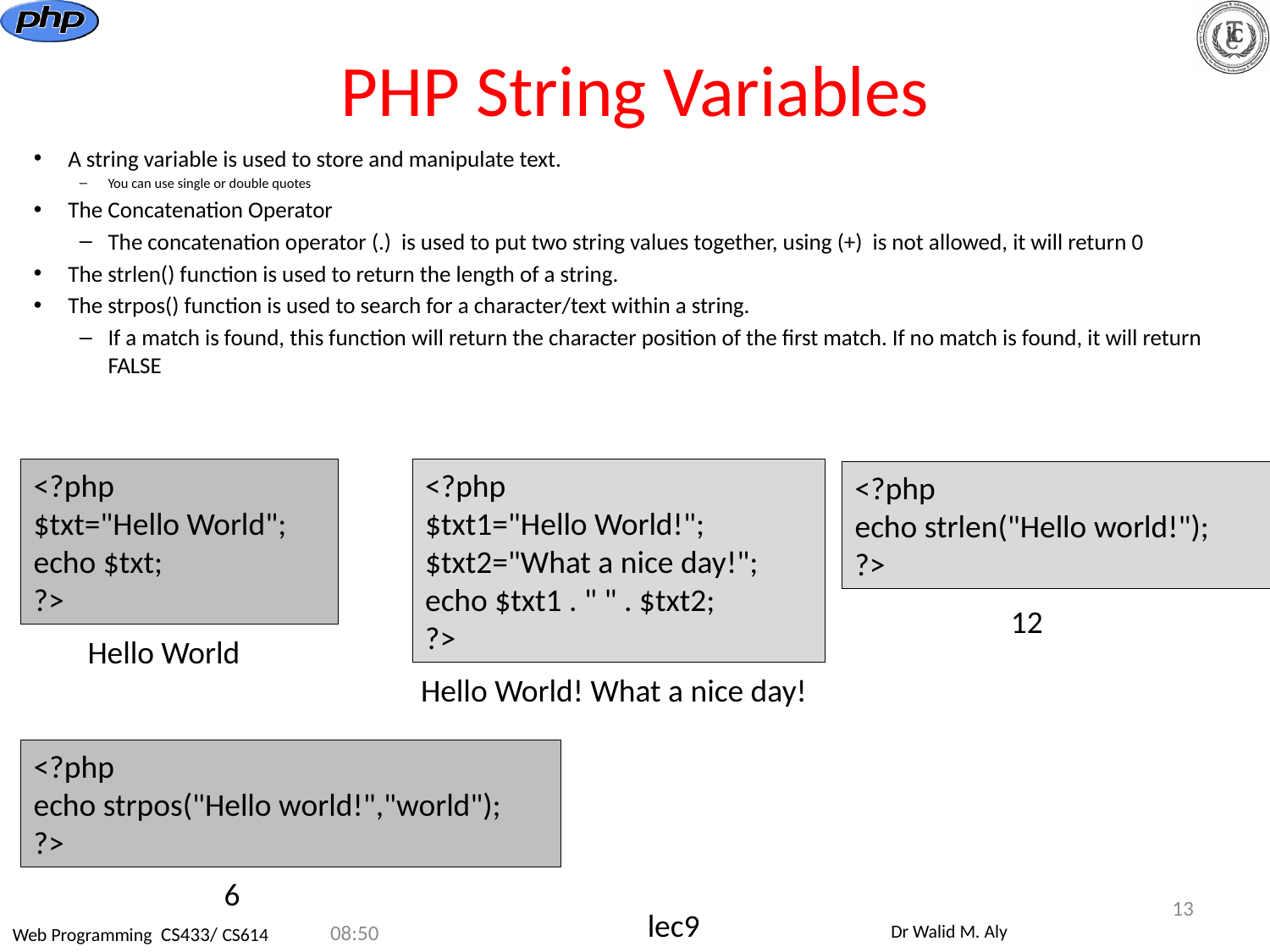

# PHP String Variables
A string variable is used to store and manipulate text.
You can use single or double quotes
The Concatenation Operator
The concatenation operator (.)  is used to put two string values together, using (+)  is not allowed, it will return 0
The strlen() function is used to return the length of a string.
The strpos() function is used to search for a character/text within a string.
If a match is found, this function will return the character position of the first match. If no match is found, it will return FALSE

<?php
$txt="Hello World";
echo $txt;
?>
<?php
$txt1="Hello World!";
$txt2="What a nice day!";
echo $txt1 . " " . $txt2;
?>
<?php
echo strlen("Hello world!");
?>
12
Hello World
Hello World! What a nice day!
<?php
echo strpos("Hello world!","world");
?>
6
13